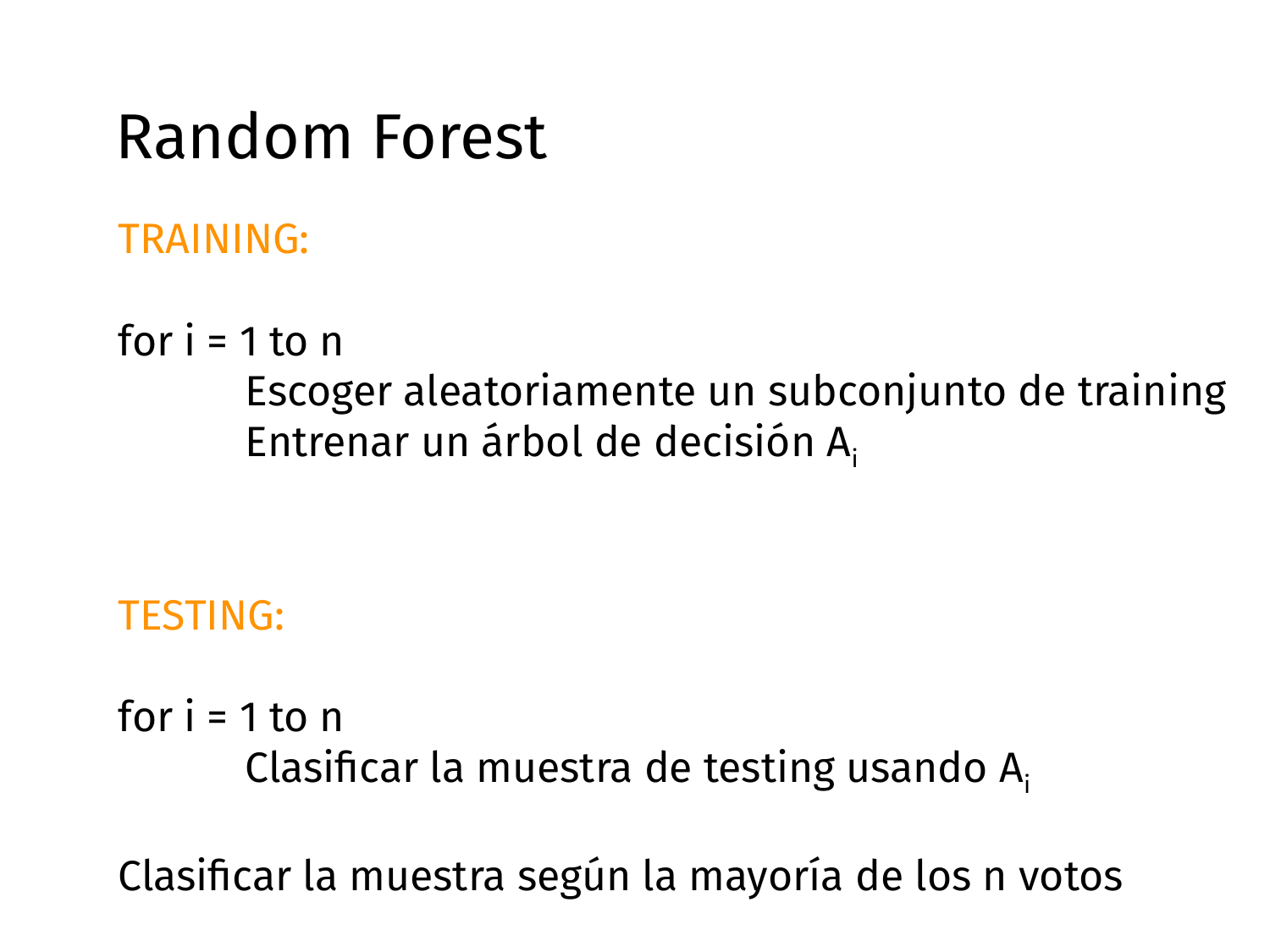

Random Forest
TRAINING:

for i = 1 to n
	Escoger aleatoriamente un subconjunto de training
	Entrenar un árbol de decisión Ai

TESTING:

for i = 1 to n
	Clasificar la muestra de testing usando Ai

Clasificar la muestra según la mayoría de los n votos